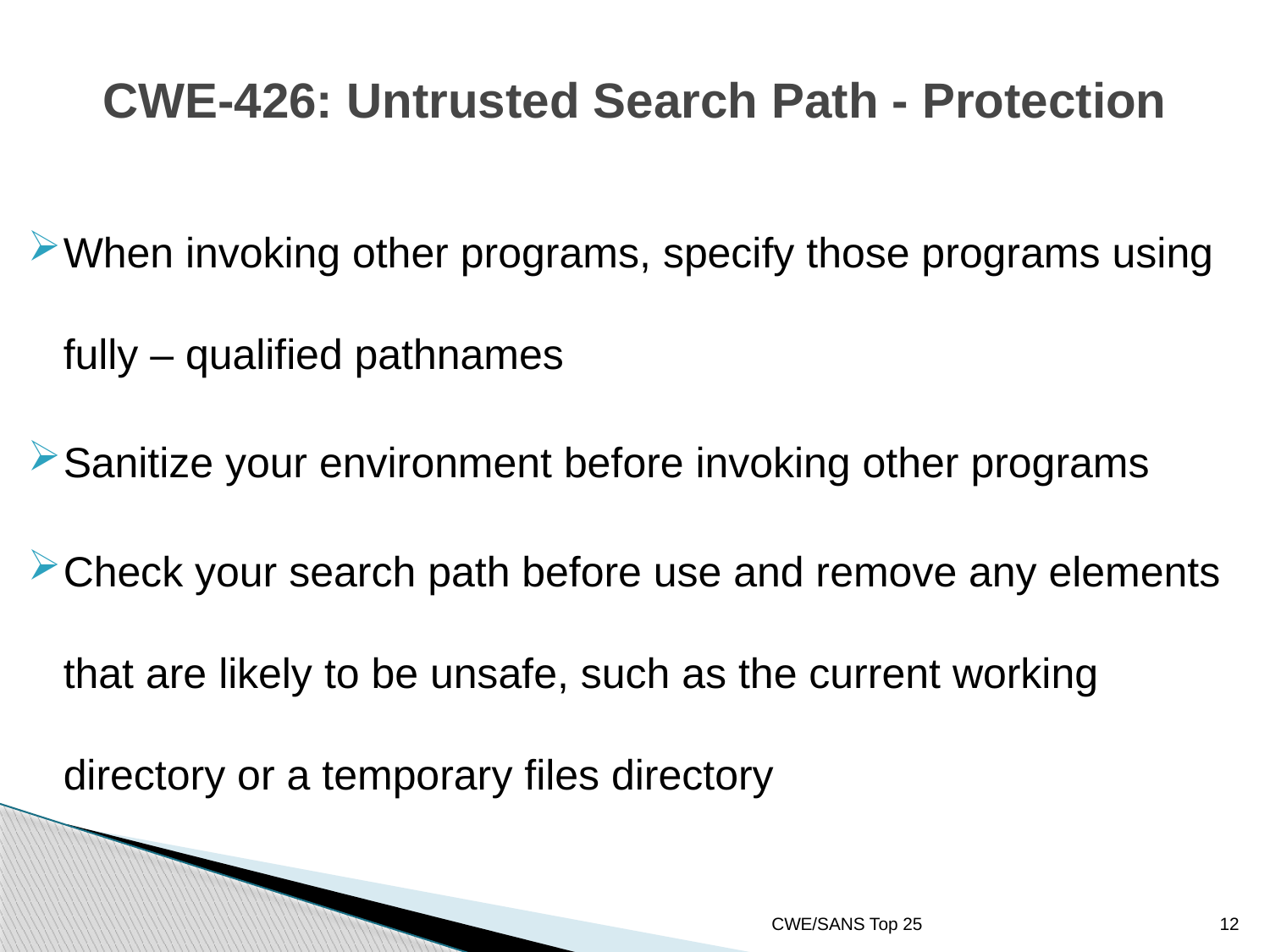

# CWE-426: Untrusted Search Path - Protection
When invoking other programs, specify those programs using fully – qualified pathnames
Sanitize your environment before invoking other programs
Check your search path before use and remove any elements that are likely to be unsafe, such as the current working directory or a temporary files directory
CWE/SANS Top 25
12